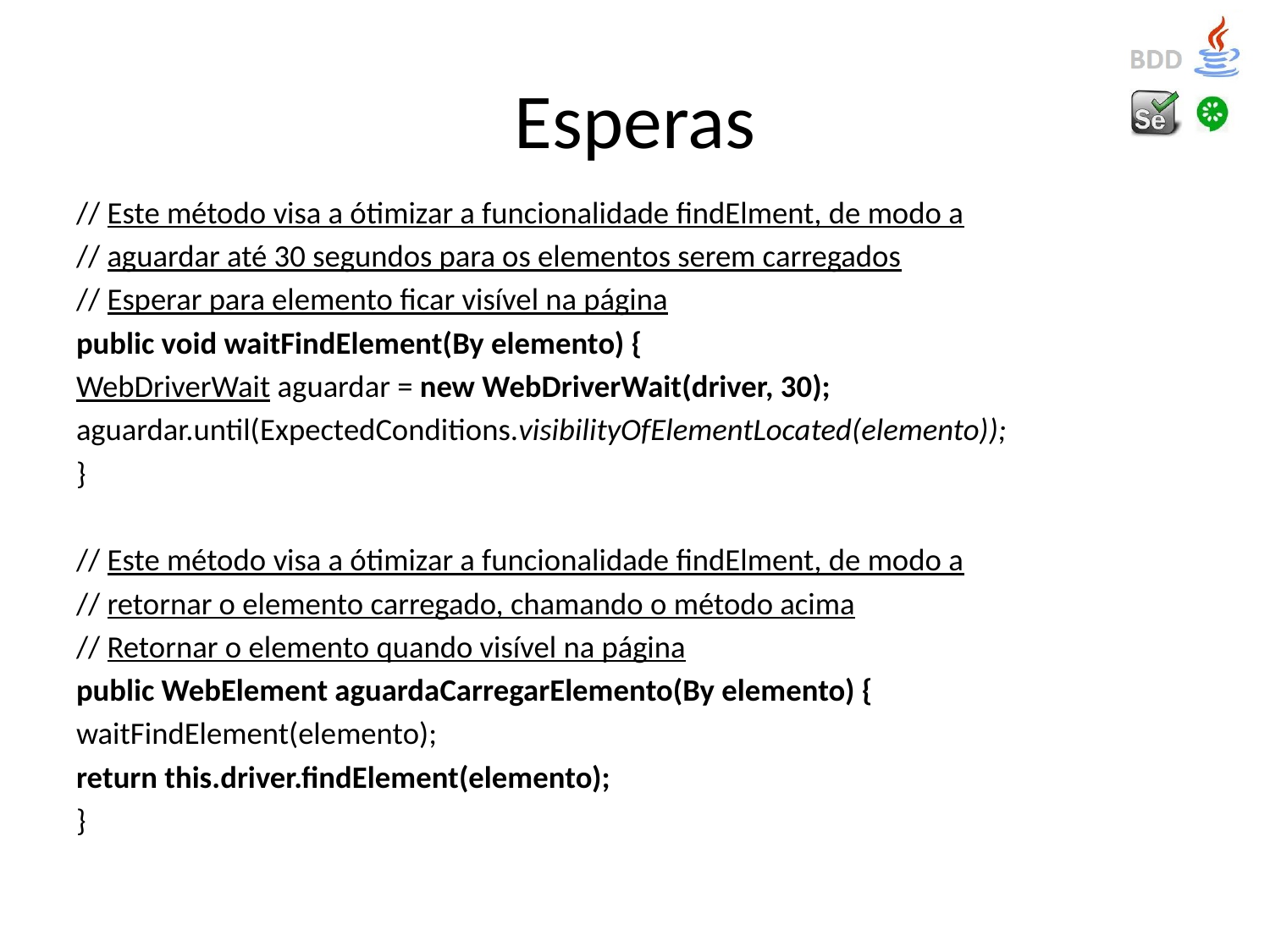

# Esperas
// Este método visa a ótimizar a funcionalidade findElment, de modo a
// aguardar até 30 segundos para os elementos serem carregados
// Esperar para elemento ficar visível na página
public void waitFindElement(By elemento) {
WebDriverWait aguardar = new WebDriverWait(driver, 30);
aguardar.until(ExpectedConditions.visibilityOfElementLocated(elemento));
}

// Este método visa a ótimizar a funcionalidade findElment, de modo a
// retornar o elemento carregado, chamando o método acima
// Retornar o elemento quando visível na página
public WebElement aguardaCarregarElemento(By elemento) {
waitFindElement(elemento);
return this.driver.findElement(elemento);
}